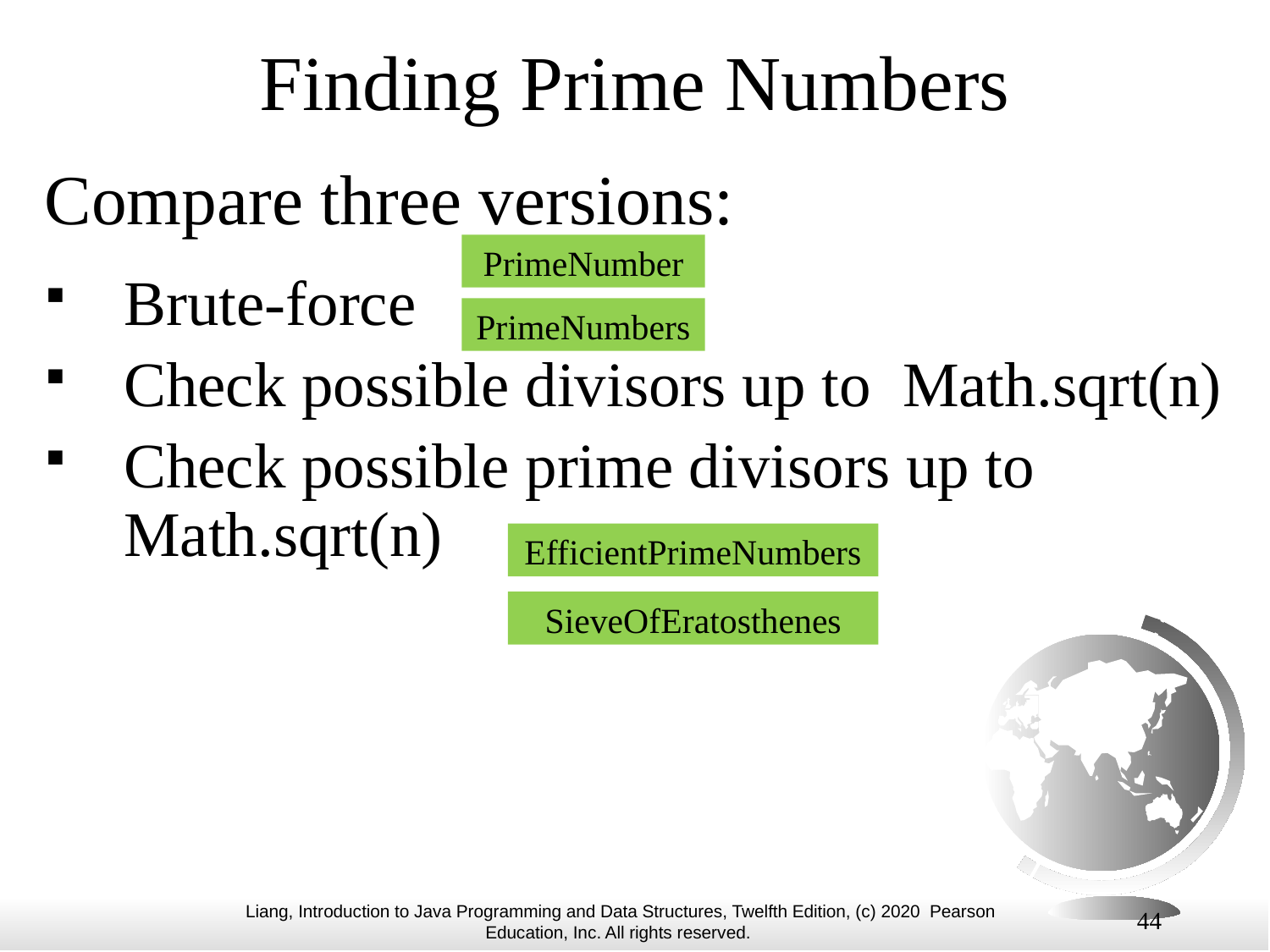

# Finding Prime Numbers
Compare three versions:
PrimeNumber
Brute-force
Check possible divisors up to  Math.sqrt(n)
Check possible prime divisors up to  Math.sqrt(n)
PrimeNumbers
EfficientPrimeNumbers
SieveOfEratosthenes
44